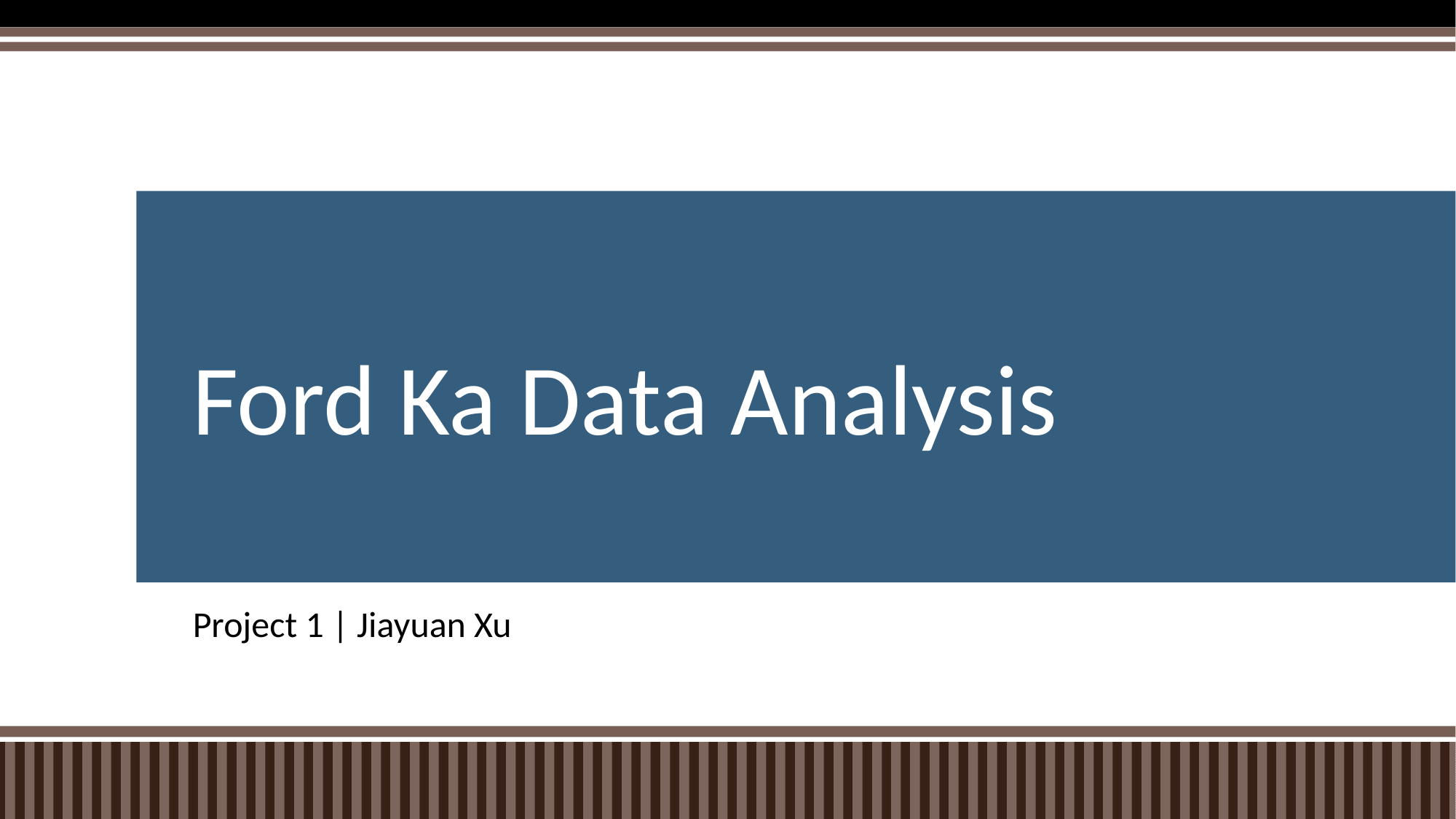

# Ford Ka Data Analysis
Project 1 | Jiayuan Xu